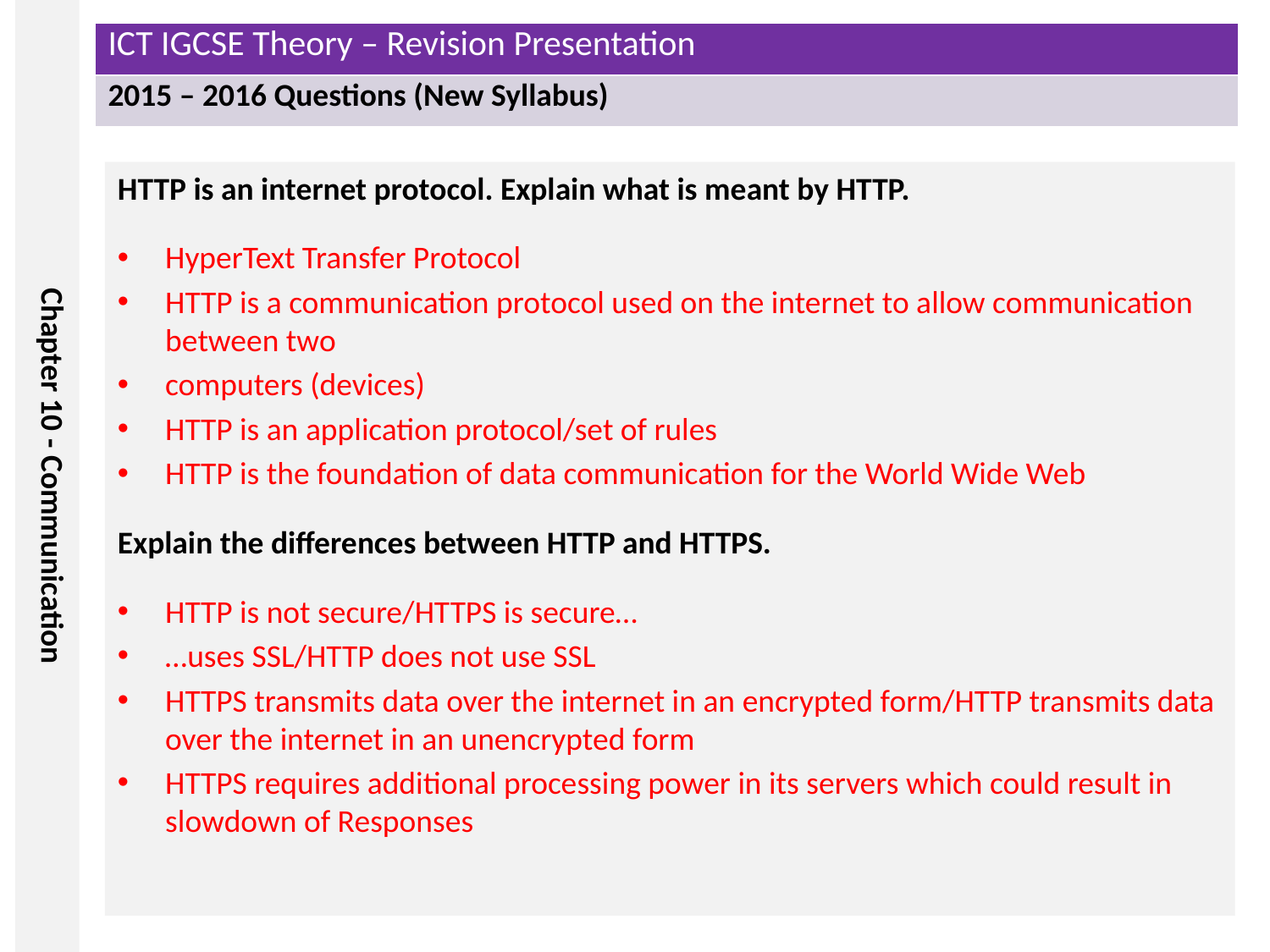

HTTP is an internet protocol. Explain what is meant by HTTP.

HyperText Transfer Protocol
HTTP is a communication protocol used on the internet to allow communication between two
computers (devices)
HTTP is an application protocol/set of rules
HTTP is the foundation of data communication for the World Wide Web

Explain the differences between HTTP and HTTPS.

HTTP is not secure/HTTPS is secure…
…uses SSL/HTTP does not use SSL
HTTPS transmits data over the internet in an encrypted form/HTTP transmits data over the internet in an unencrypted form
HTTPS requires additional processing power in its servers which could result in slowdown of Responses